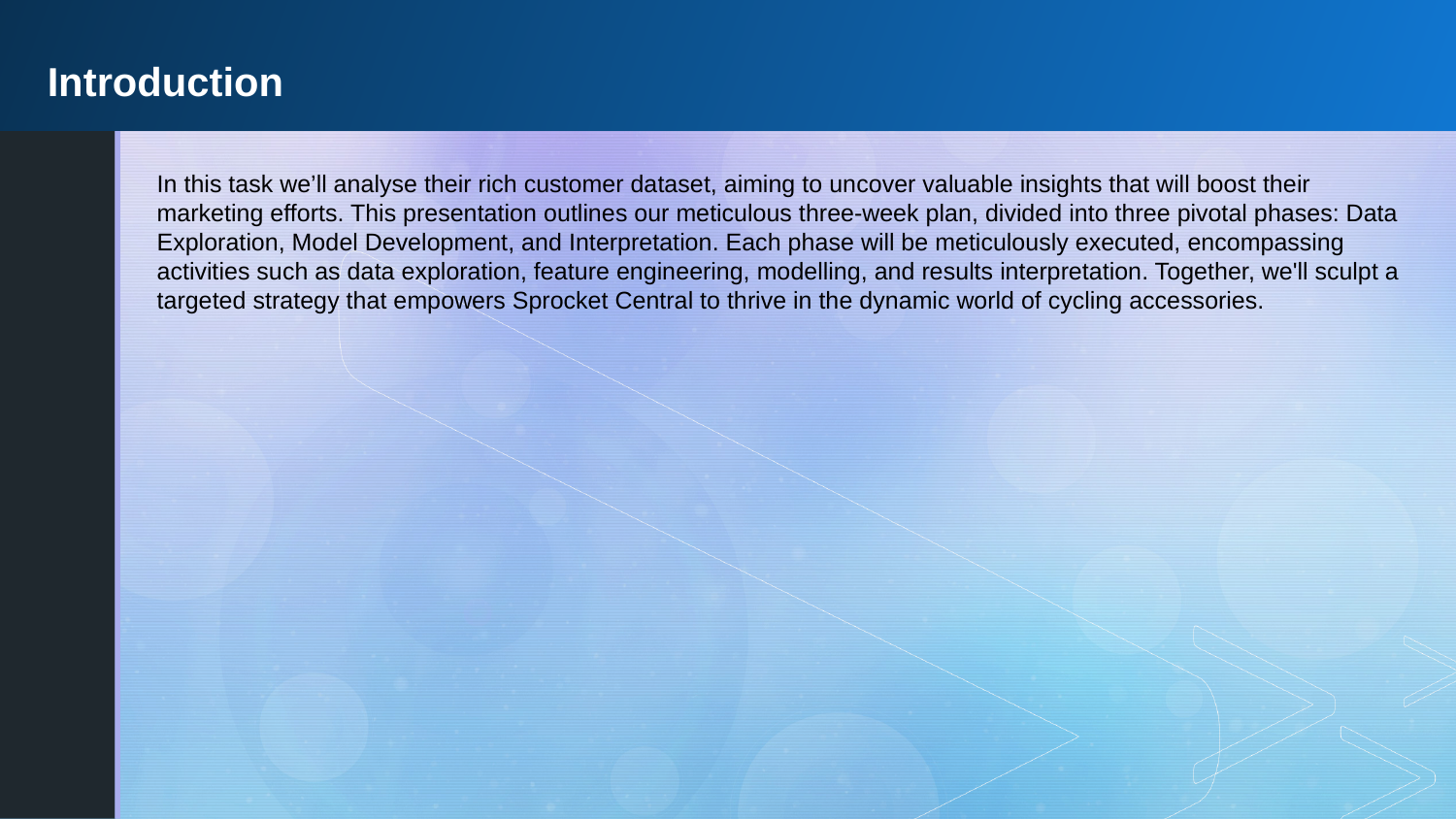

Introduction
In this task we’ll analyse their rich customer dataset, aiming to uncover valuable insights that will boost their marketing efforts. This presentation outlines our meticulous three-week plan, divided into three pivotal phases: Data Exploration, Model Development, and Interpretation. Each phase will be meticulously executed, encompassing activities such as data exploration, feature engineering, modelling, and results interpretation. Together, we'll sculpt a targeted strategy that empowers Sprocket Central to thrive in the dynamic world of cycling accessories.